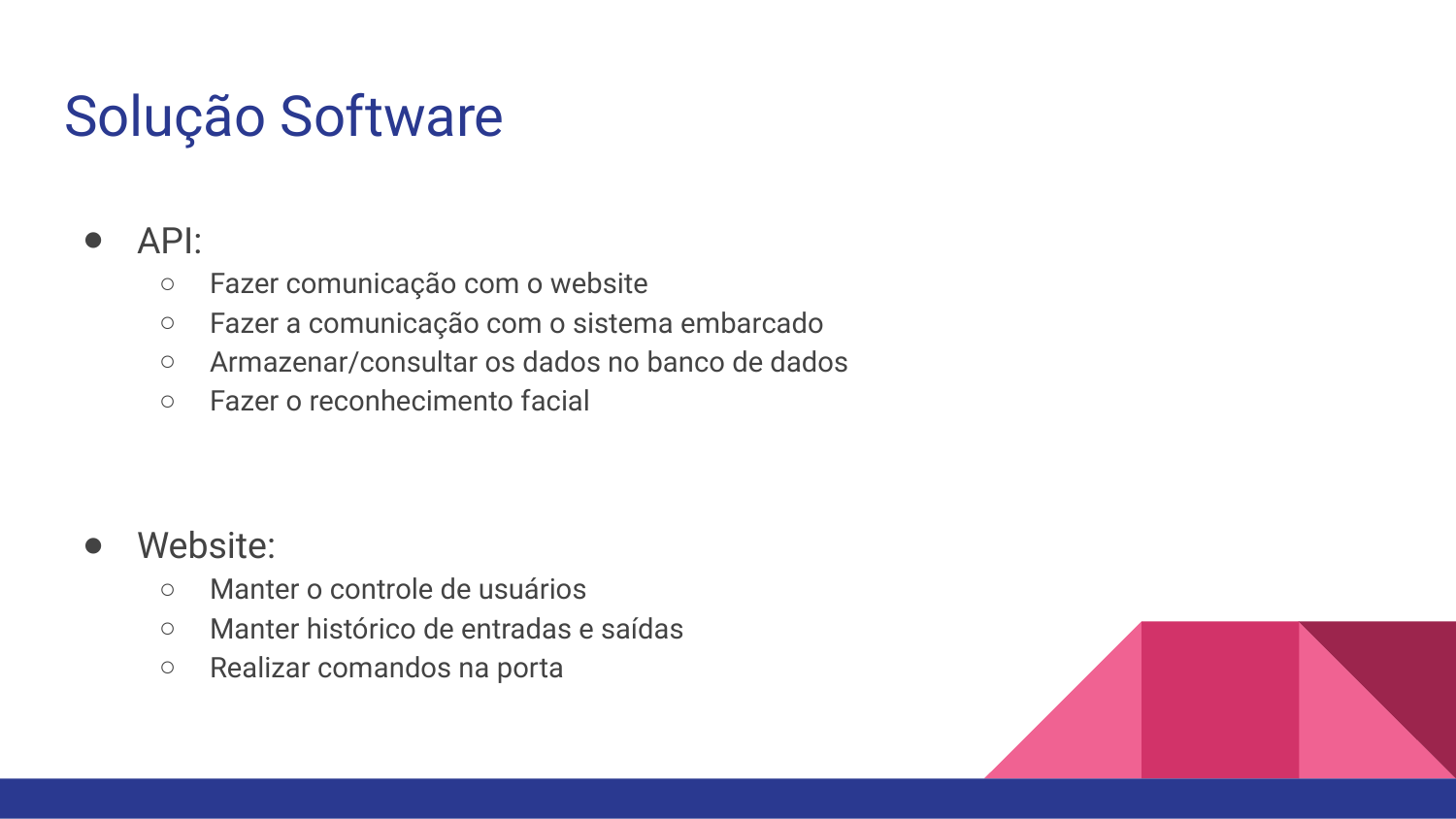

# Solução Software
API:
Fazer comunicação com o website
Fazer a comunicação com o sistema embarcado
Armazenar/consultar os dados no banco de dados
Fazer o reconhecimento facial

Website:
Manter o controle de usuários
Manter histórico de entradas e saídas
Realizar comandos na porta